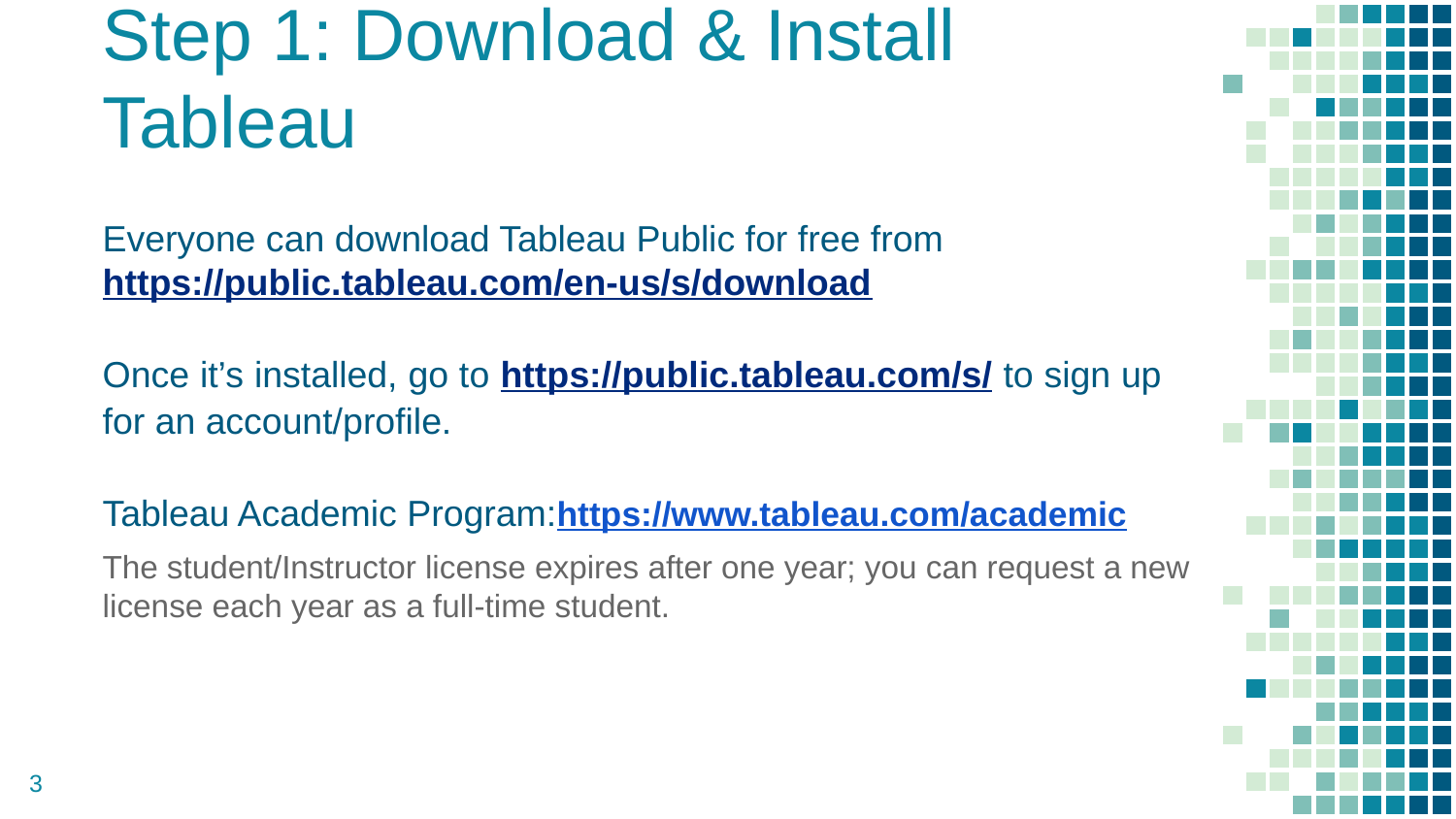

# Step 1: Download & Install Tableau
Everyone can download Tableau Public for free from https://public.tableau.com/en-us/s/download

Once it’s installed, go to https://public.tableau.com/s/ to sign up for an account/profile.

Tableau Academic Program:https://www.tableau.com/academic
The student/Instructor license expires after one year; you can request a new license each year as a full-time student.

3